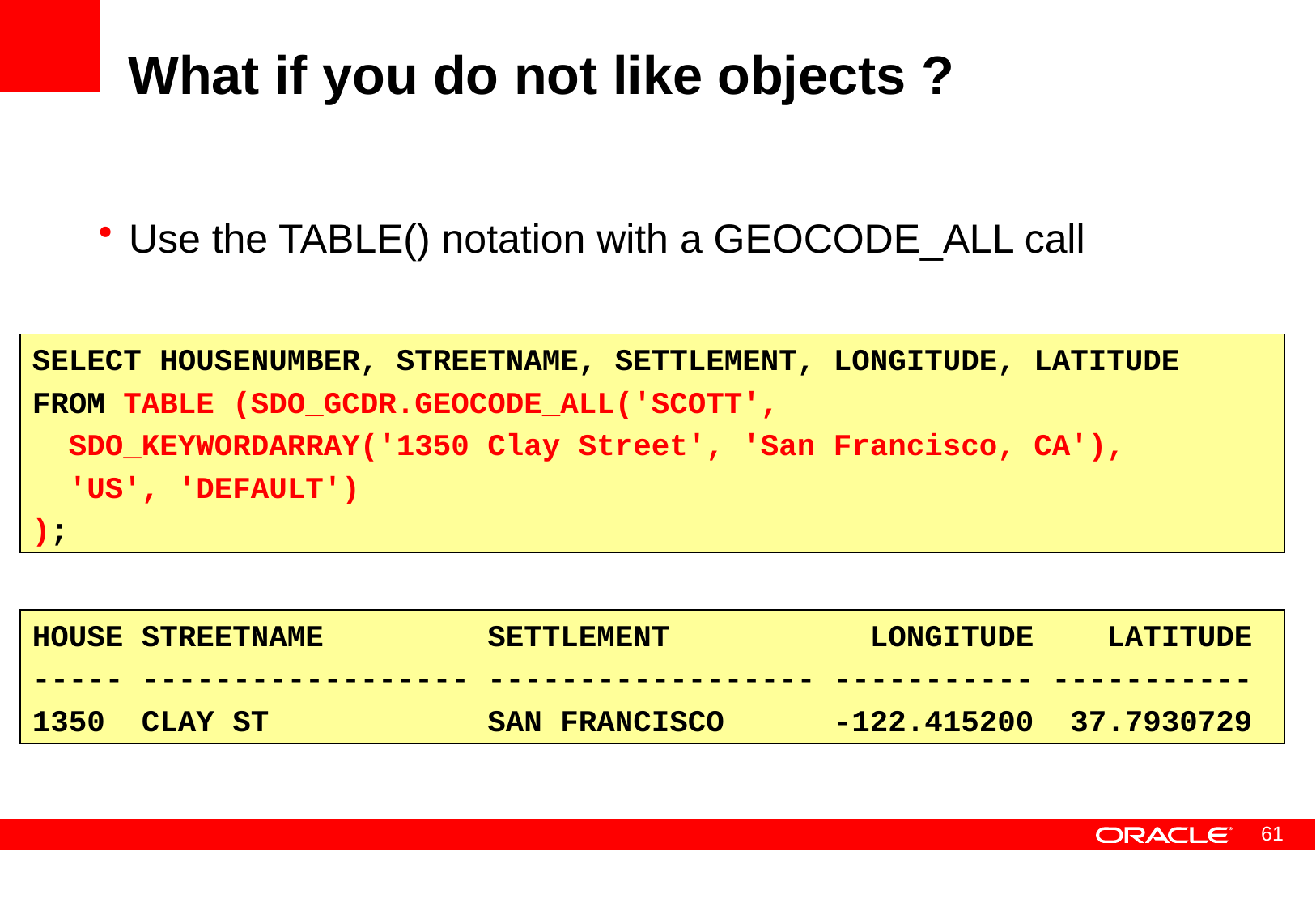

# What if you do not like objects ?
Use the TABLE() notation with a GEOCODE_ALL call
SELECT HOUSENUMBER, STREETNAME, SETTLEMENT, LONGITUDE, LATITUDE
FROM TABLE (SDO_GCDR.GEOCODE_ALL('SCOTT',
  SDO_KEYWORDARRAY('1350 Clay Street', 'San Francisco, CA'),
  'US', 'DEFAULT')
);
HOUSE STREETNAME         SETTLEMENT           LONGITUDE    LATITUDE
----- ------------------ ------------------ ----------- -----------
1350  CLAY ST            SAN FRANCISCO      -122.415200  37.7930729